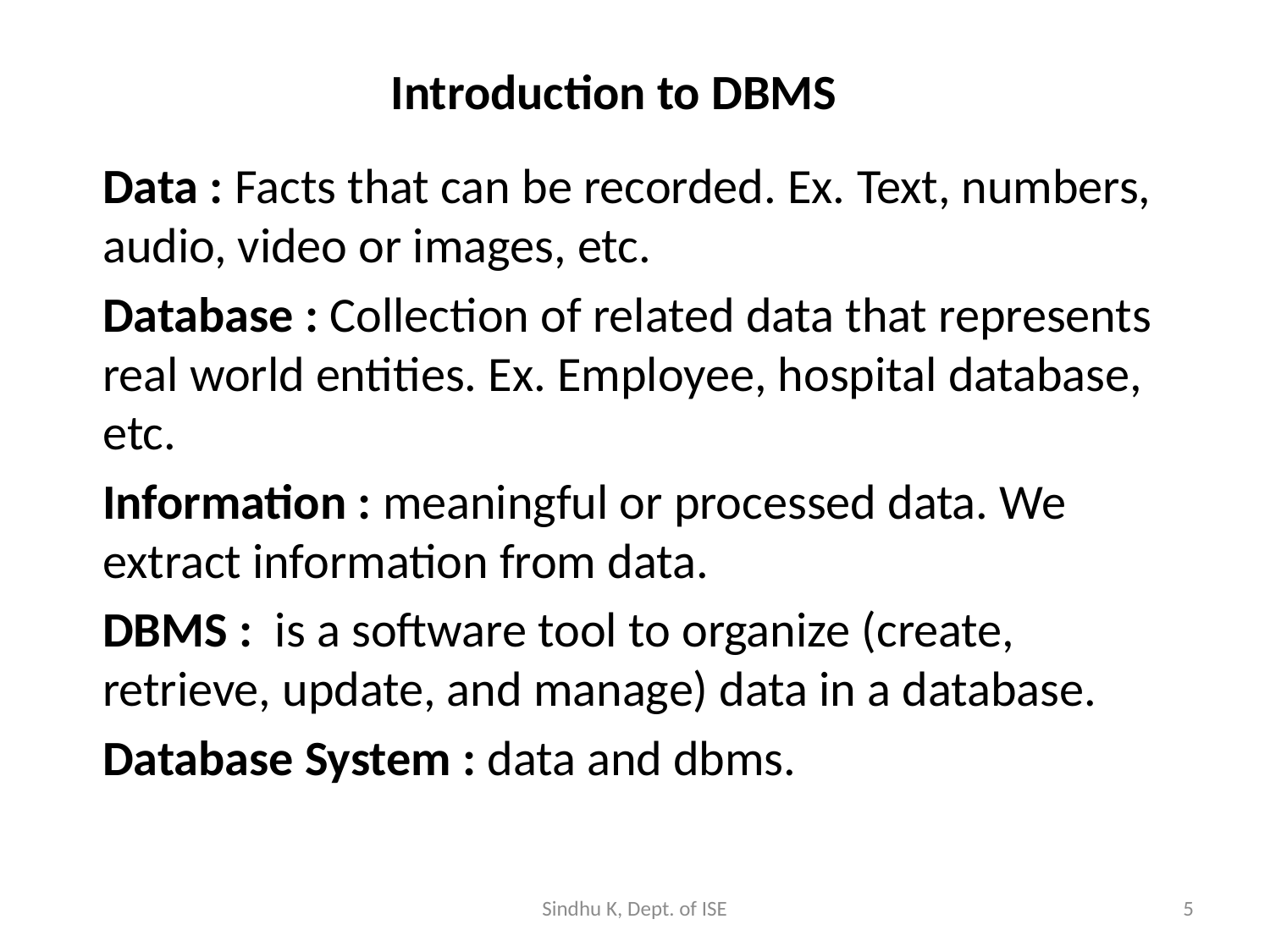

# Introduction to DBMS
Data : Facts that can be recorded. Ex. Text, numbers, audio, video or images, etc.
Database : Collection of related data that represents real world entities. Ex. Employee, hospital database, etc.
Information : meaningful or processed data. We extract information from data.
DBMS :  is a software tool to organize (create, retrieve, update, and manage) data in a database.
Database System : data and dbms.
Sindhu K, Dept. of ISE
5